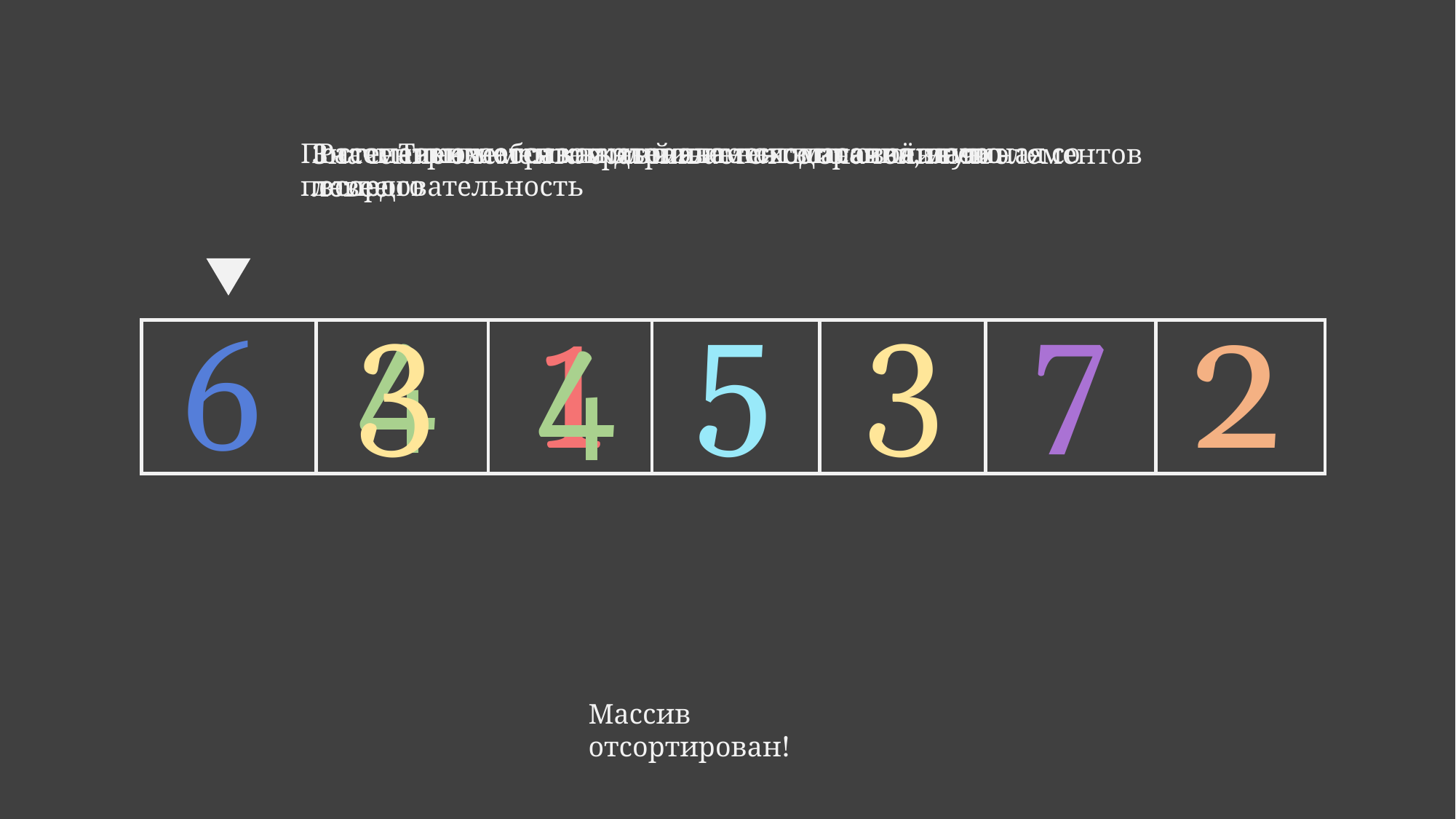

Постепенно массив выстраивается в правильную последовательность
Таким образом элемент находит своё место
Рассматривается каждый элемент массива, начиная со второго
Значение элемента сравнивается со значениями элементов левее

2
1
3
4
5
3
7
4
6

Массив отсортирован!